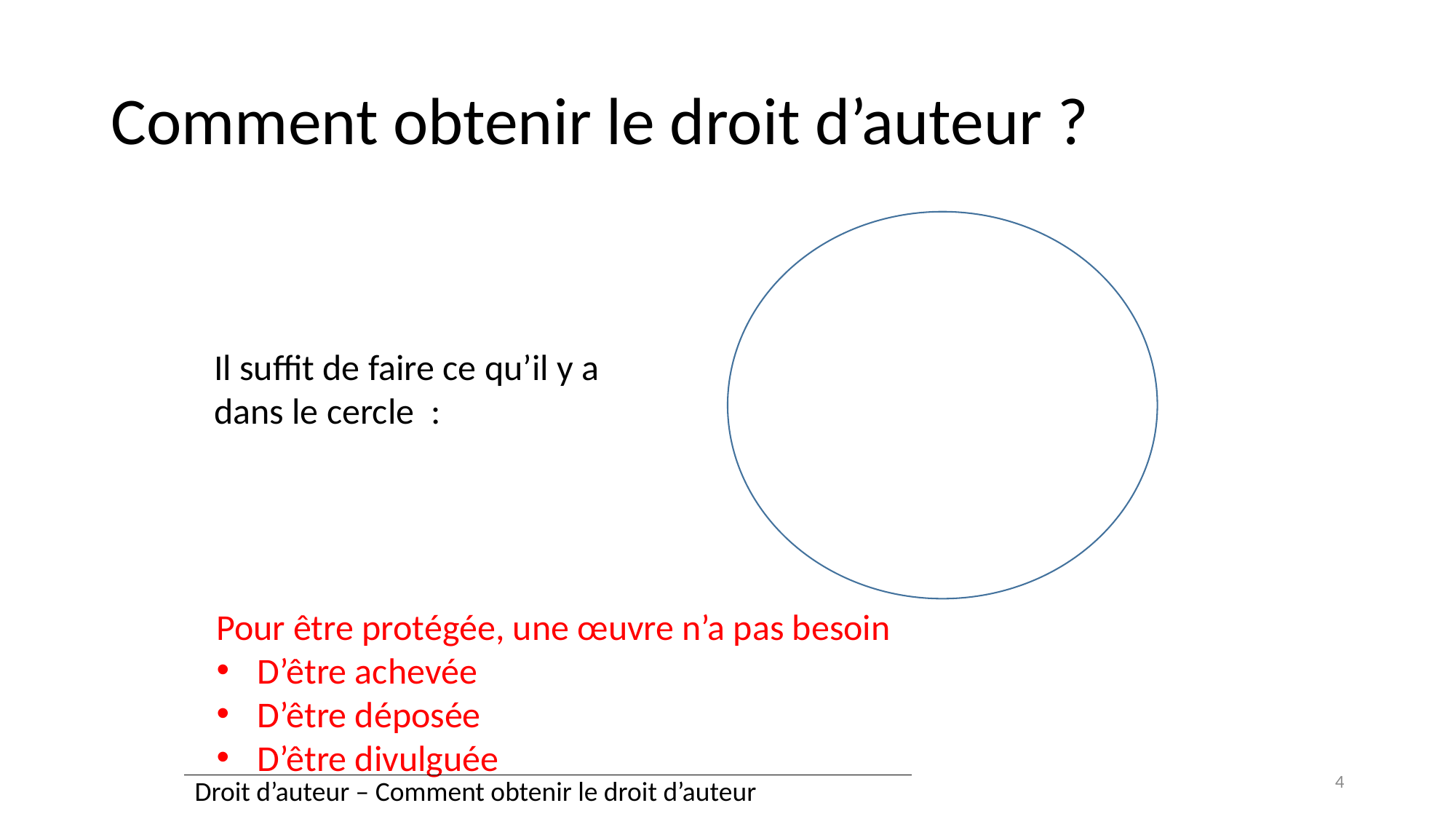

# Comment obtenir le droit d’auteur ?

Il suffit de faire ce qu’il y a dans le cercle  :
Pour être protégée, une œuvre n’a pas besoin
D’être achevée
D’être déposée
D’être divulguée

4
| Droit d’auteur – Comment obtenir le droit d’auteur |
| --- |